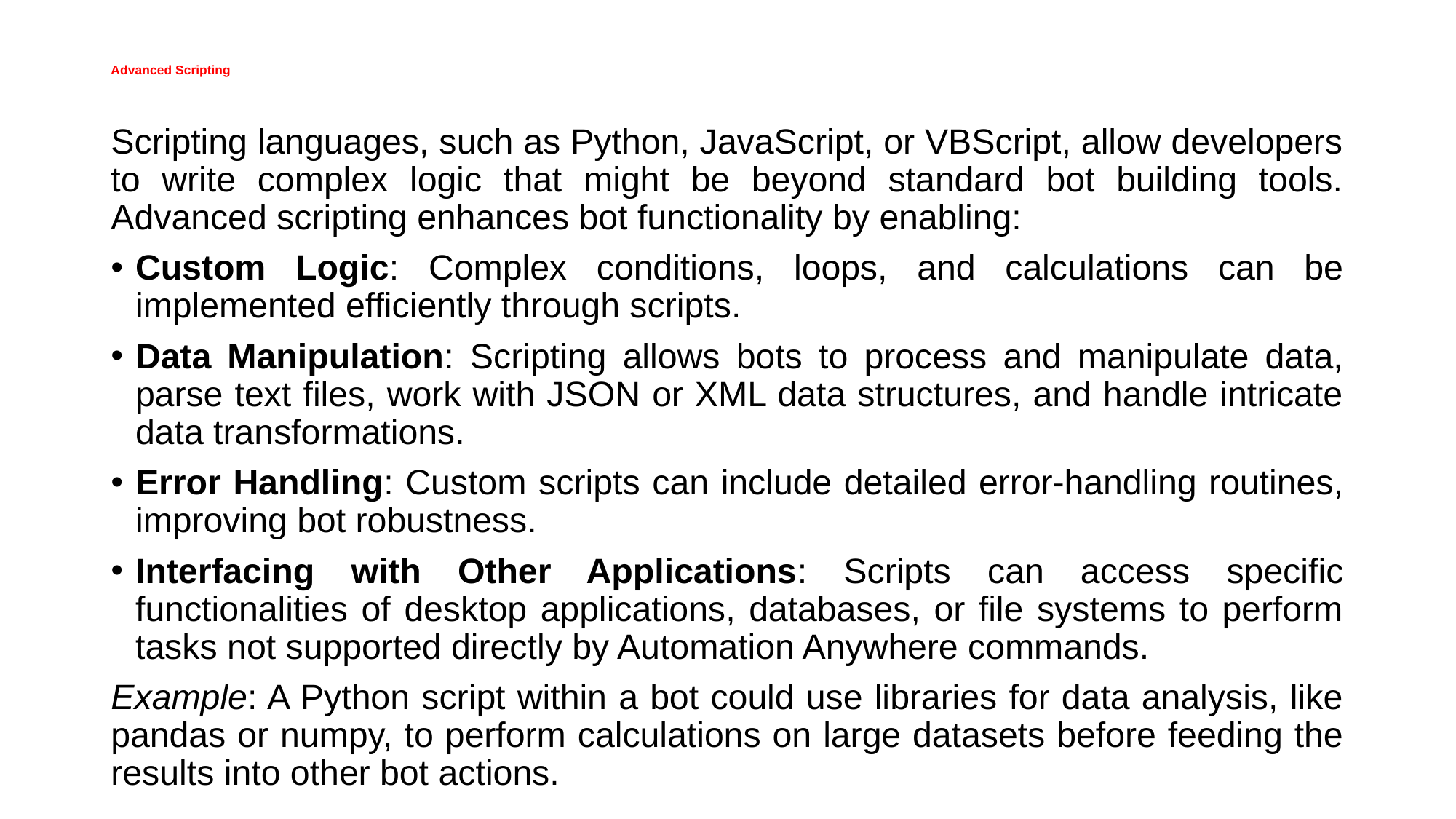

# Advanced Scripting
Scripting languages, such as Python, JavaScript, or VBScript, allow developers to write complex logic that might be beyond standard bot building tools. Advanced scripting enhances bot functionality by enabling:
Custom Logic: Complex conditions, loops, and calculations can be implemented efficiently through scripts.
Data Manipulation: Scripting allows bots to process and manipulate data, parse text files, work with JSON or XML data structures, and handle intricate data transformations.
Error Handling: Custom scripts can include detailed error-handling routines, improving bot robustness.
Interfacing with Other Applications: Scripts can access specific functionalities of desktop applications, databases, or file systems to perform tasks not supported directly by Automation Anywhere commands.
Example: A Python script within a bot could use libraries for data analysis, like pandas or numpy, to perform calculations on large datasets before feeding the results into other bot actions.